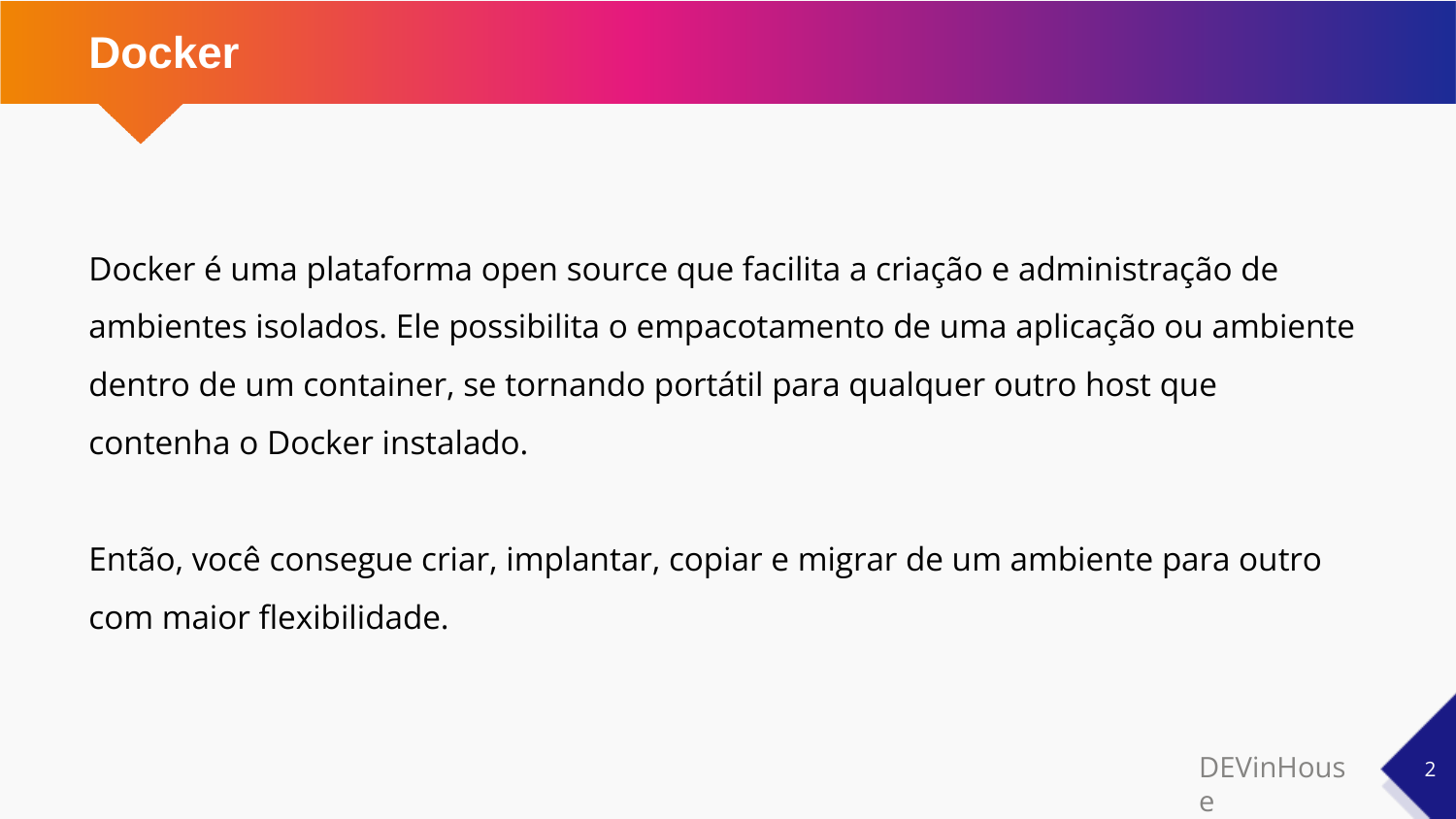

# Docker
Docker é uma plataforma open source que facilita a criação e administração de ambientes isolados. Ele possibilita o empacotamento de uma aplicação ou ambiente dentro de um container, se tornando portátil para qualquer outro host que contenha o Docker instalado.

Então, você consegue criar, implantar, copiar e migrar de um ambiente para outro com maior flexibilidade.
2